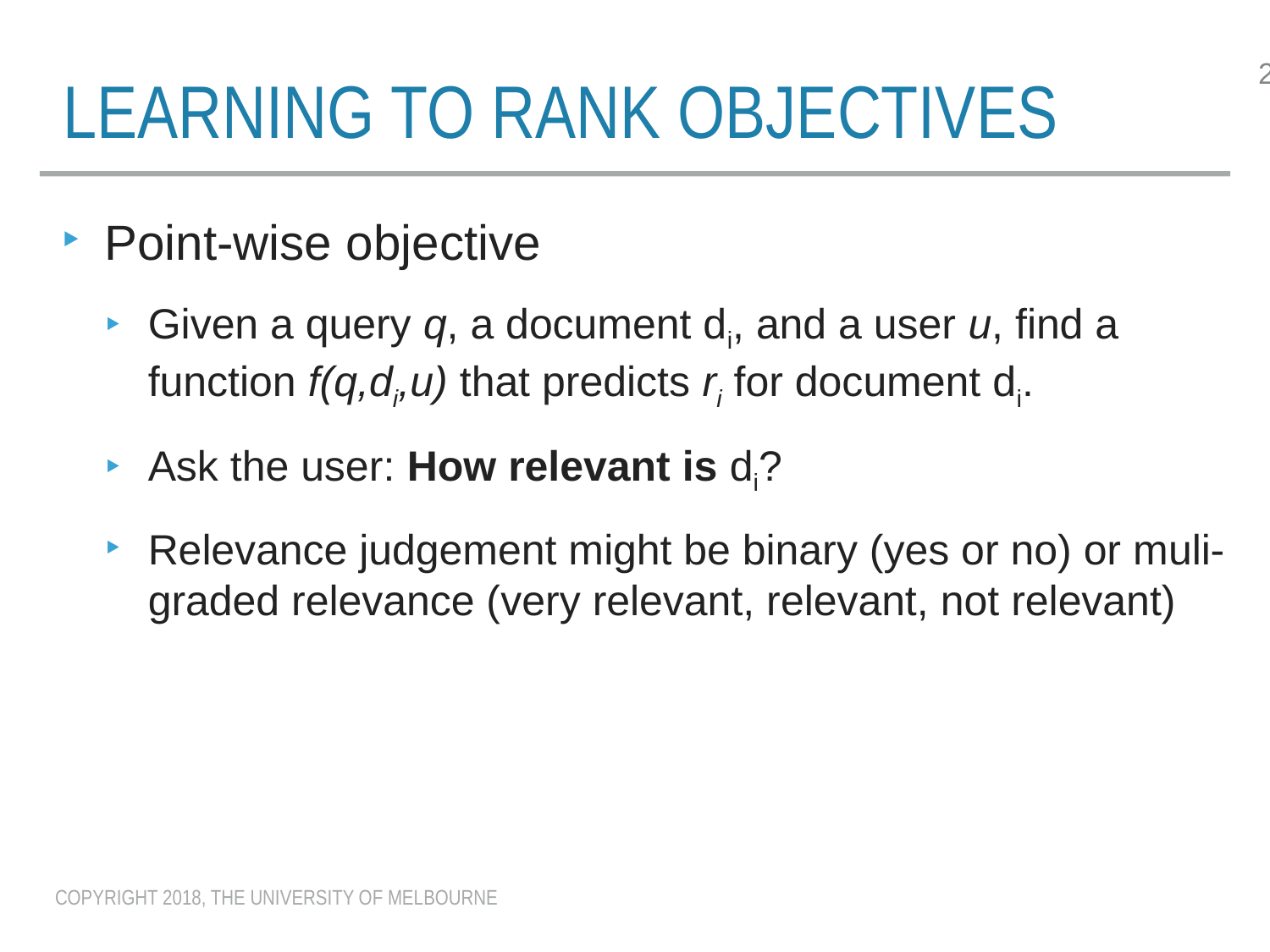

# Learning to rank OBJECTIVES
Point-wise objective
Given a query q, a document di, and a user u, find a function f(q,di,u) that predicts ri for document di.
Ask the user: How relevant is di?
Relevance judgement might be binary (yes or no) or muli-graded relevance (very relevant, relevant, not relevant)